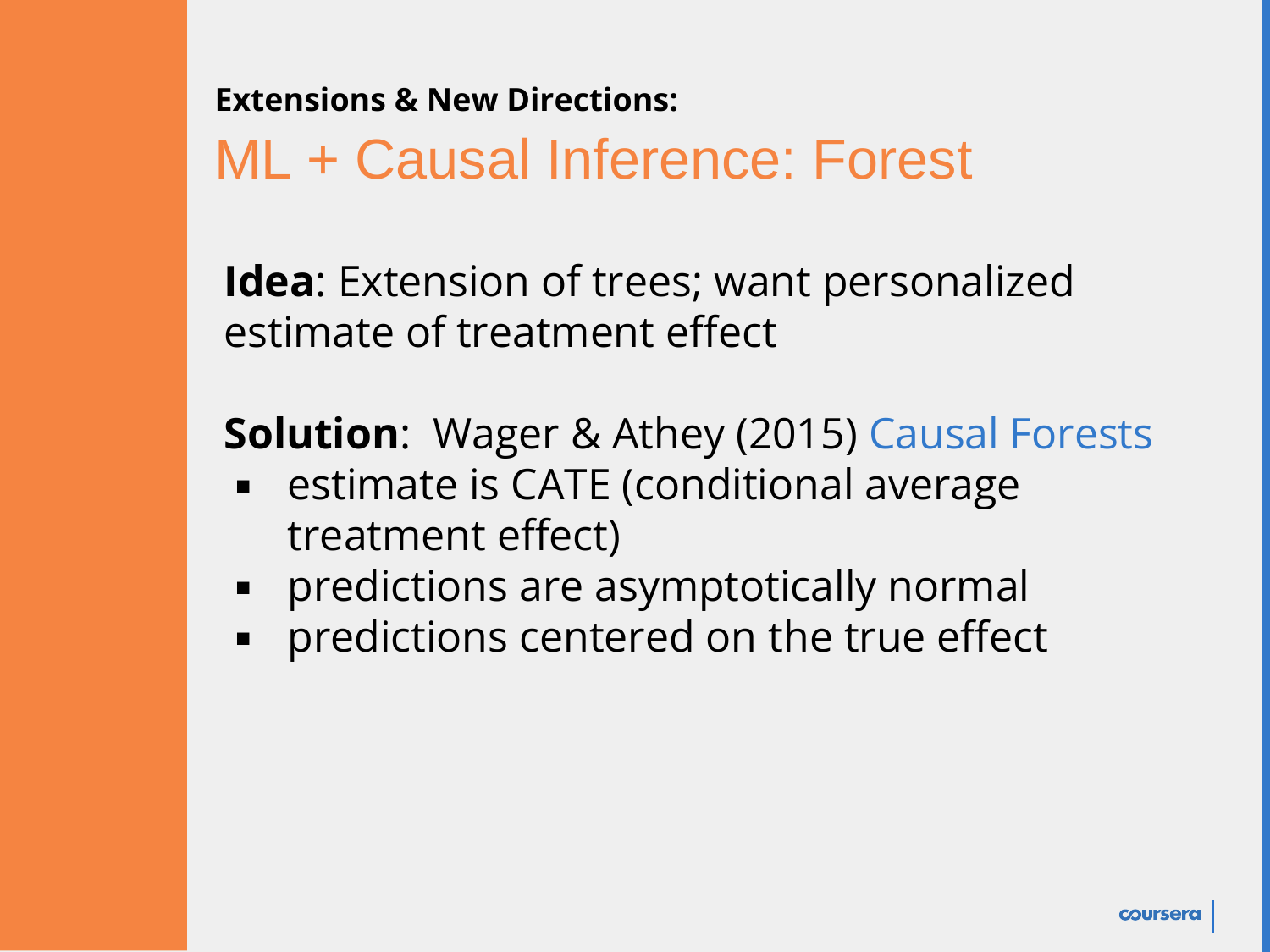

Extensions & New Directions:
ML + Causal Inference: Forest
Idea: Extension of trees; want personalized estimate of treatment effect

Solution:  Wager & Athey (2015) Causal Forests
estimate is CATE (conditional average treatment effect)
predictions are asymptotically normal
predictions centered on the true effect